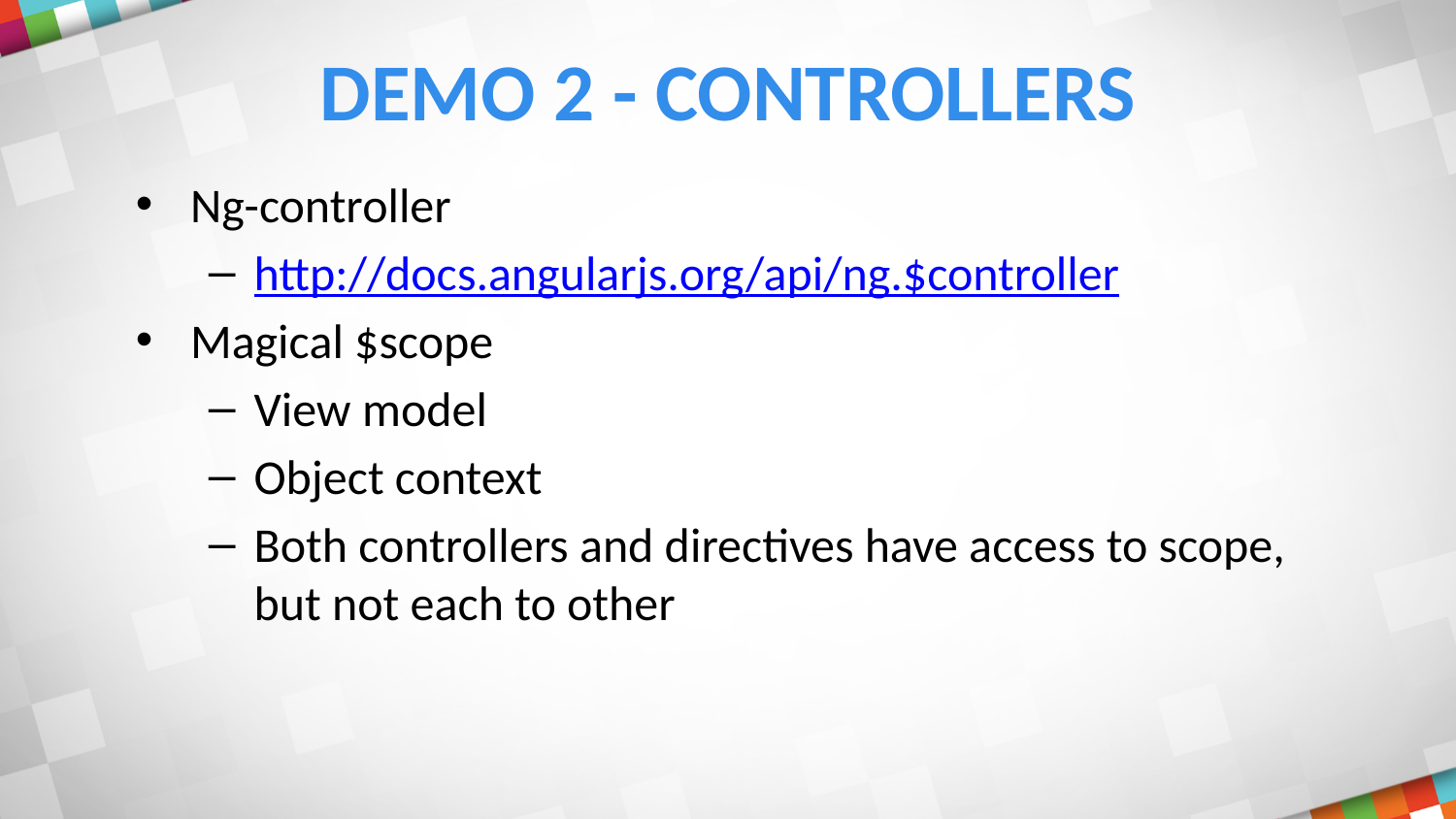

# Demo 2 - Controllers
Ng-controller
http://docs.angularjs.org/api/ng.$controller
Magical $scope
View model
Object context
Both controllers and directives have access to scope, but not each to other